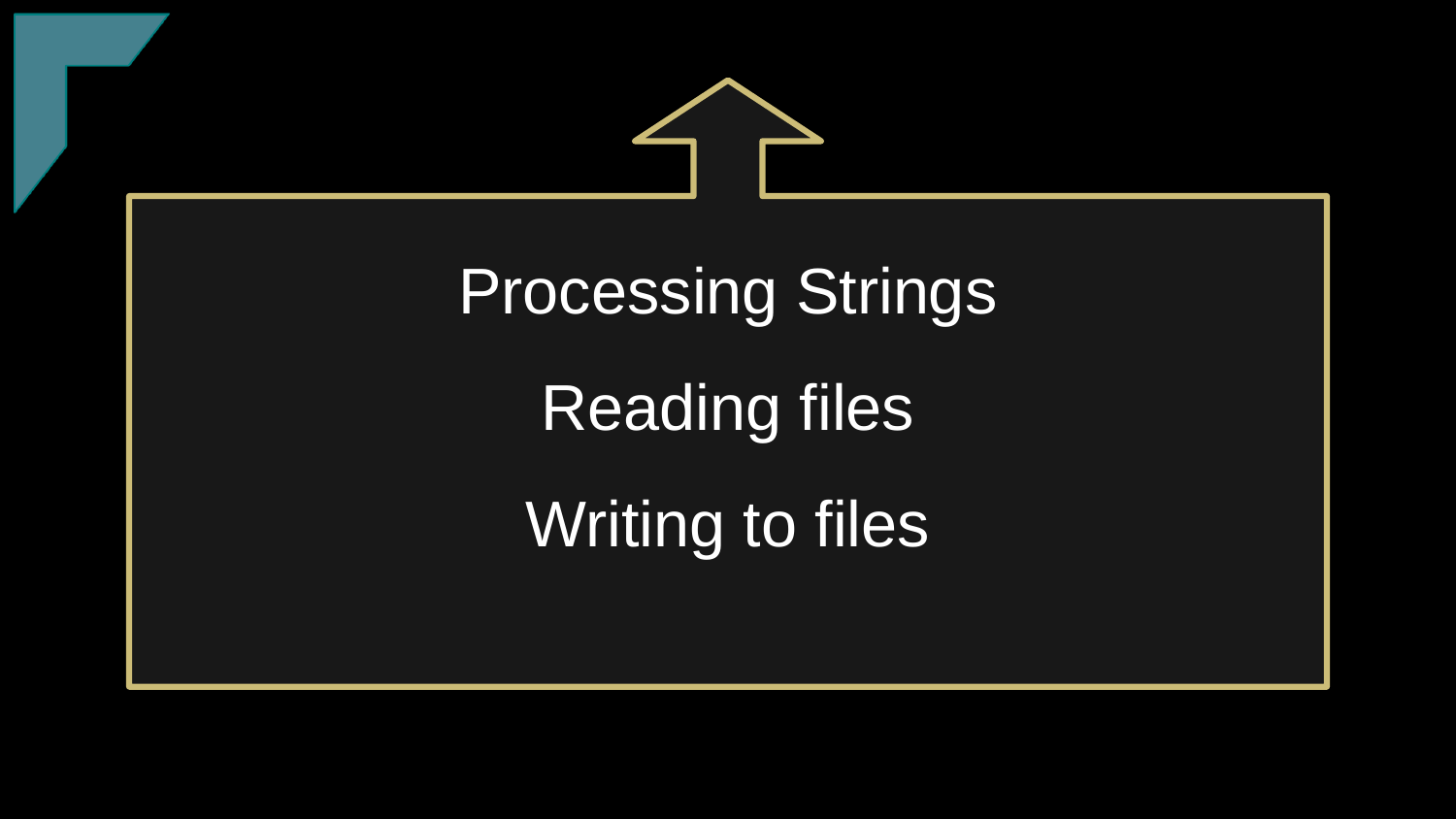

Processing Strings
Reading files
Writing to files